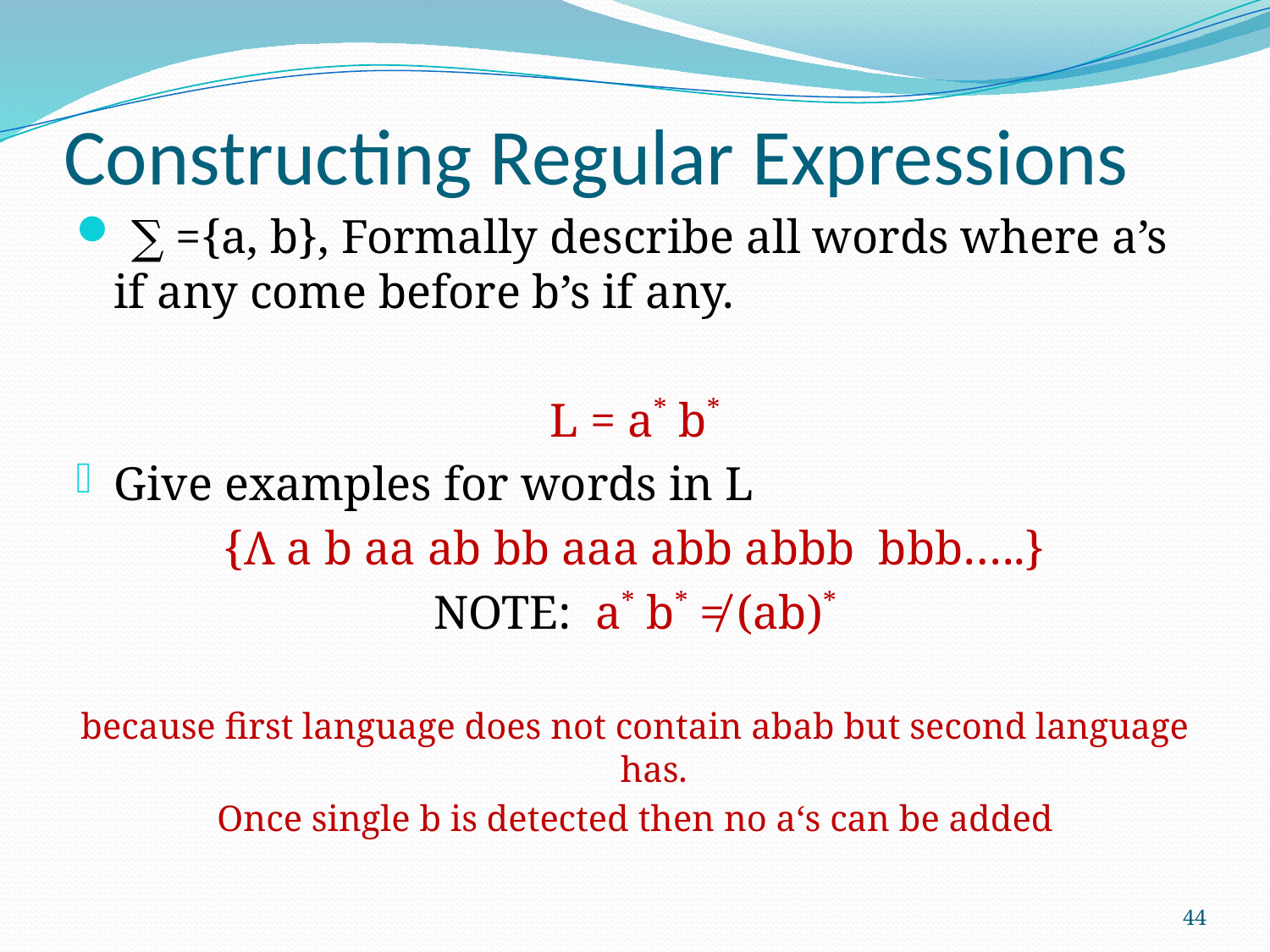

# Constructing Regular Expressions
 ∑ ={a, b}, Formally describe all words where a’s if any come before b’s if any.

L = a* b*
Give examples for words in L
{Λ a b aa ab bb aaa abb abbb  bbb…..}
NOTE:  a* b* ≠ (ab)*

because first language does not contain abab but second language has.
Once single b is detected then no a‘s can be added
44